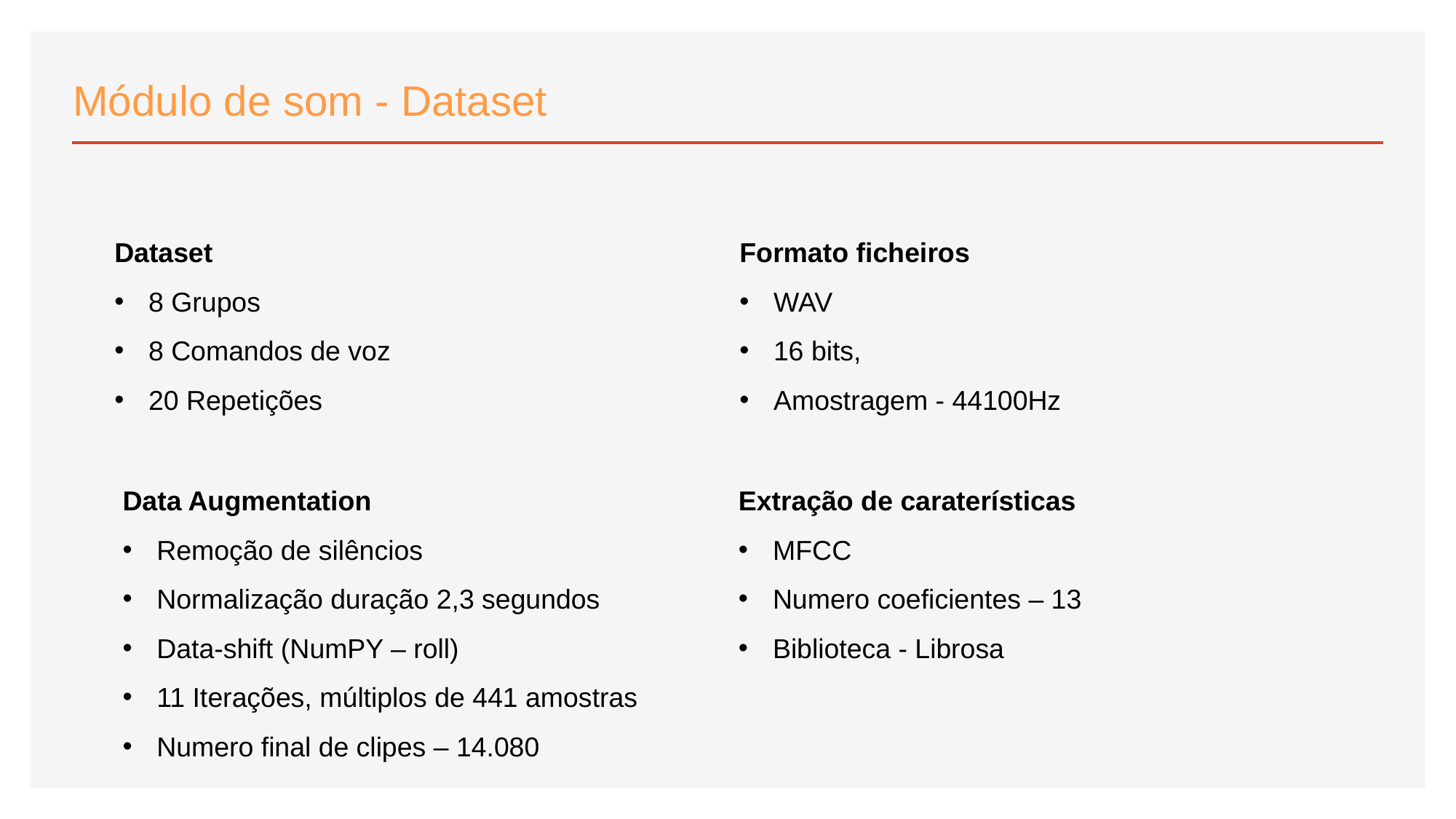

# Módulo de som - Dataset
Dataset
8 Grupos
8 Comandos de voz
20 Repetições
Formato ficheiros
WAV
16 bits,
Amostragem - 44100Hz
Data Augmentation
Remoção de silêncios
Normalização duração 2,3 segundos
Data-shift (NumPY – roll)
11 Iterações, múltiplos de 441 amostras
Numero final de clipes – 14.080
Extração de caraterísticas
MFCC
Numero coeficientes – 13
Biblioteca - Librosa